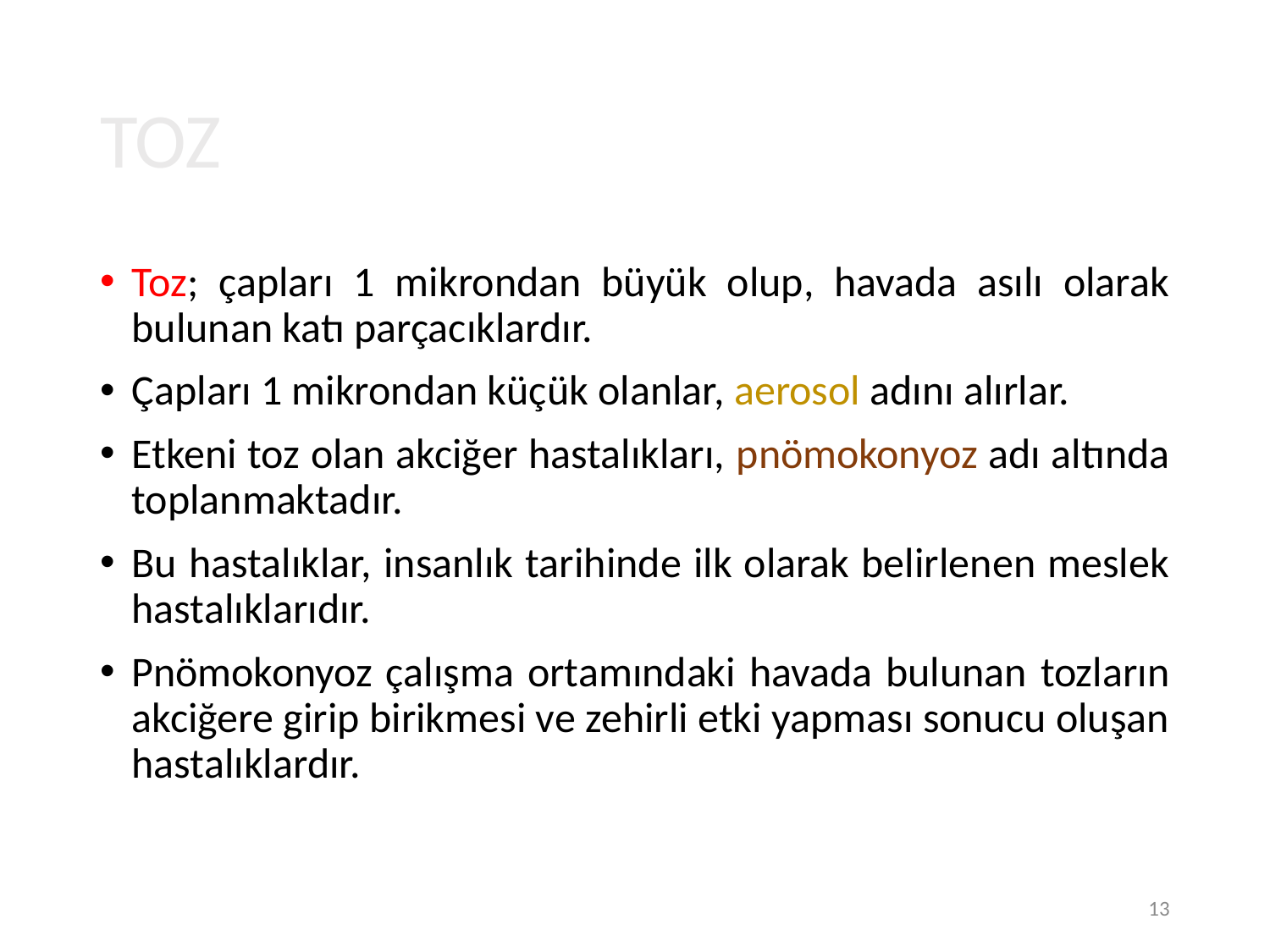

13
# TOZ
Toz; çapları 1 mikrondan büyük olup, havada asılı olarak bulunan katı parçacıklardır.
Çapları 1 mikrondan küçük olanlar, aerosol adını alırlar.
Etkeni toz olan akciğer hastalıkları, pnömokonyoz adı altında toplanmaktadır.
Bu hastalıklar, insanlık tarihinde ilk olarak belirlenen meslek hastalıklarıdır.
Pnömokonyoz çalışma ortamındaki havada bulunan tozların akciğere girip birikmesi ve zehirli etki yapması sonucu oluşan hastalıklardır.